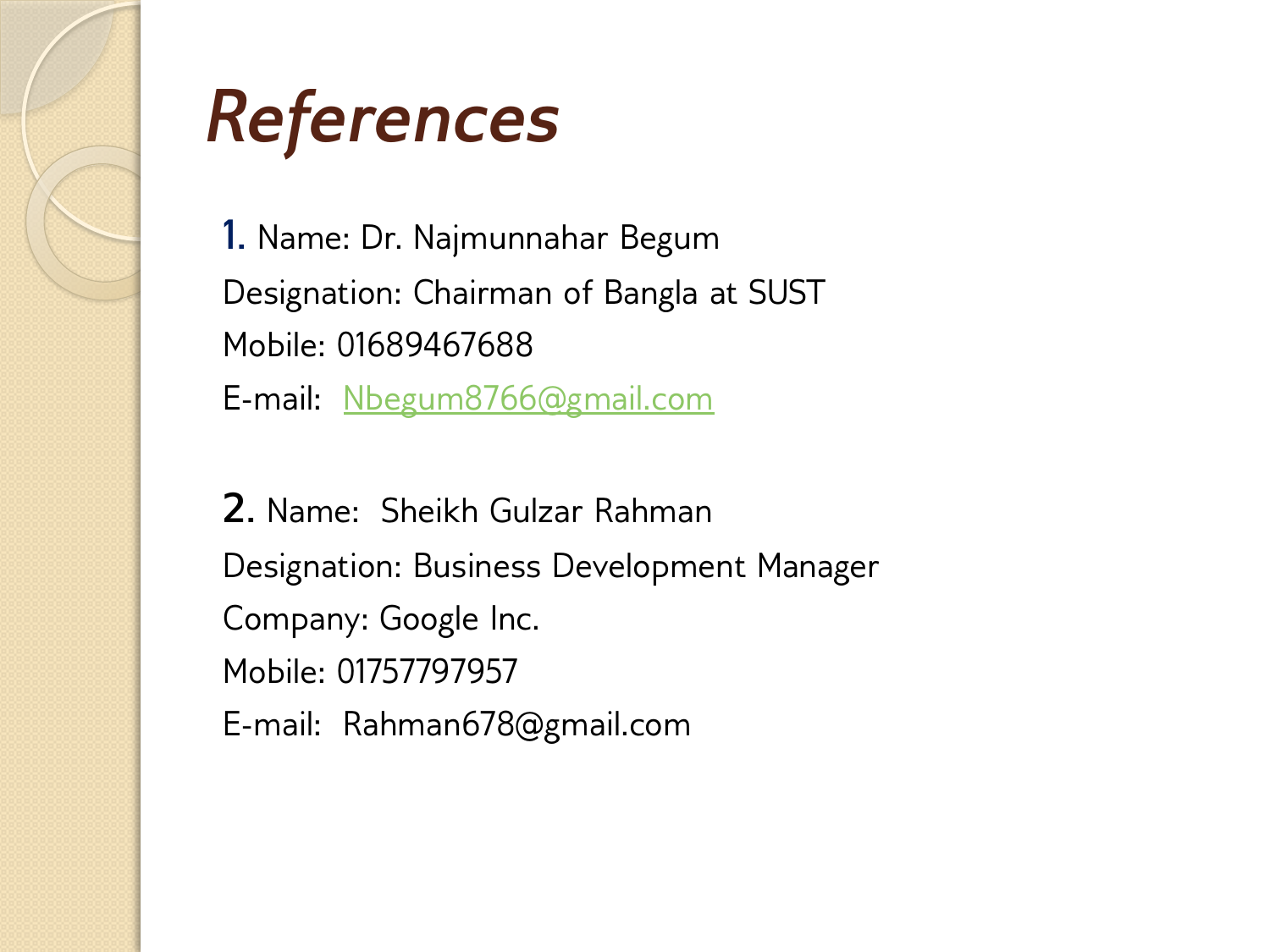

# References
1. Name: Dr. Najmunnahar Begum
Designation: Chairman of Bangla at SUST
Mobile: 01689467688
E-mail:  Nbegum8766@gmail.com

2. Name:  Sheikh Gulzar Rahman
Designation: Business Development Manager
Company: Google Inc.
Mobile: 01757797957
E-mail:  Rahman678@gmail.com